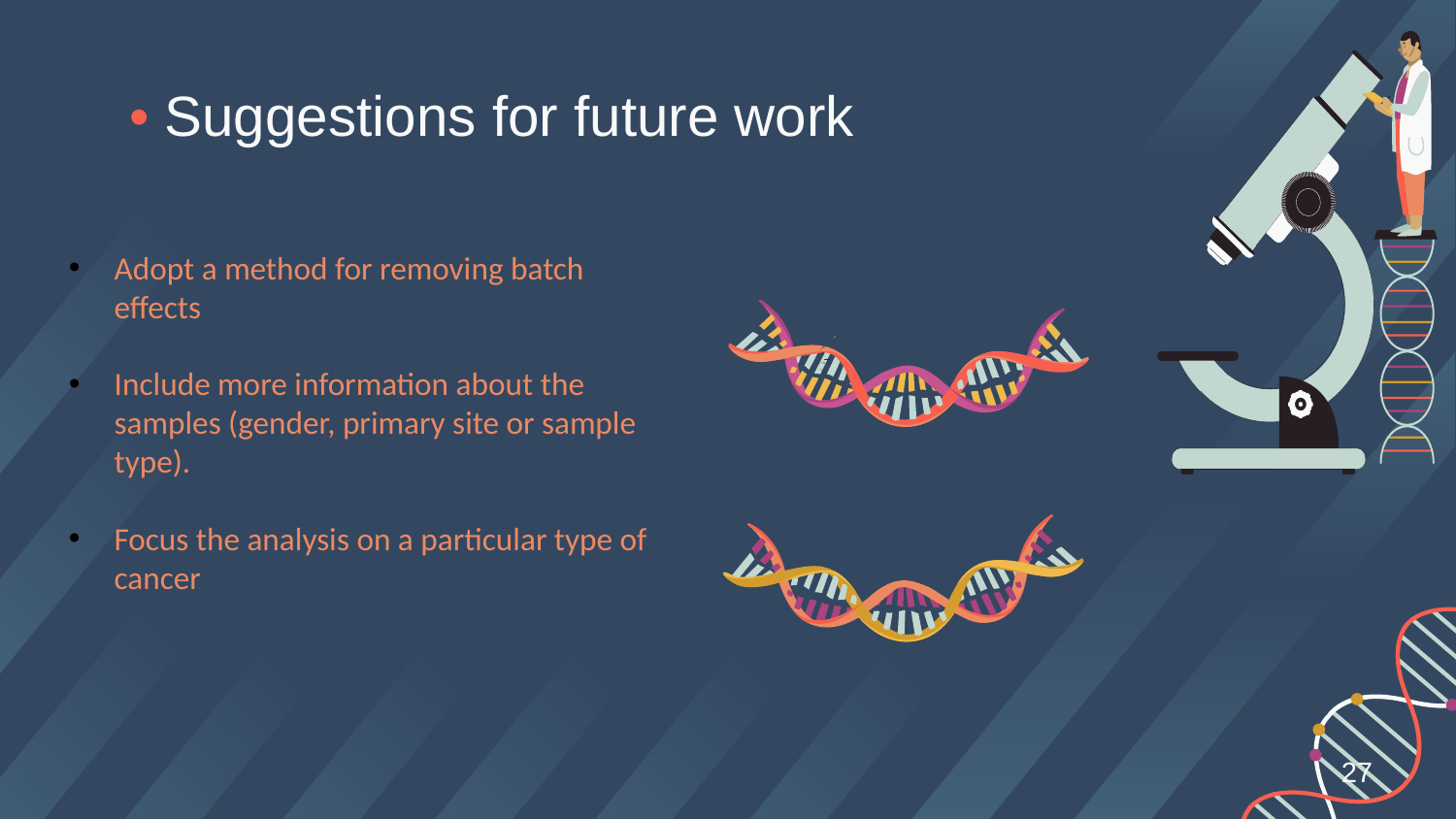

# • Suggestions for future work
Adopt a method for removing batch effects

Include more information about the samples (gender, primary site or sample type).

Focus the analysis on a particular type of cancer

27